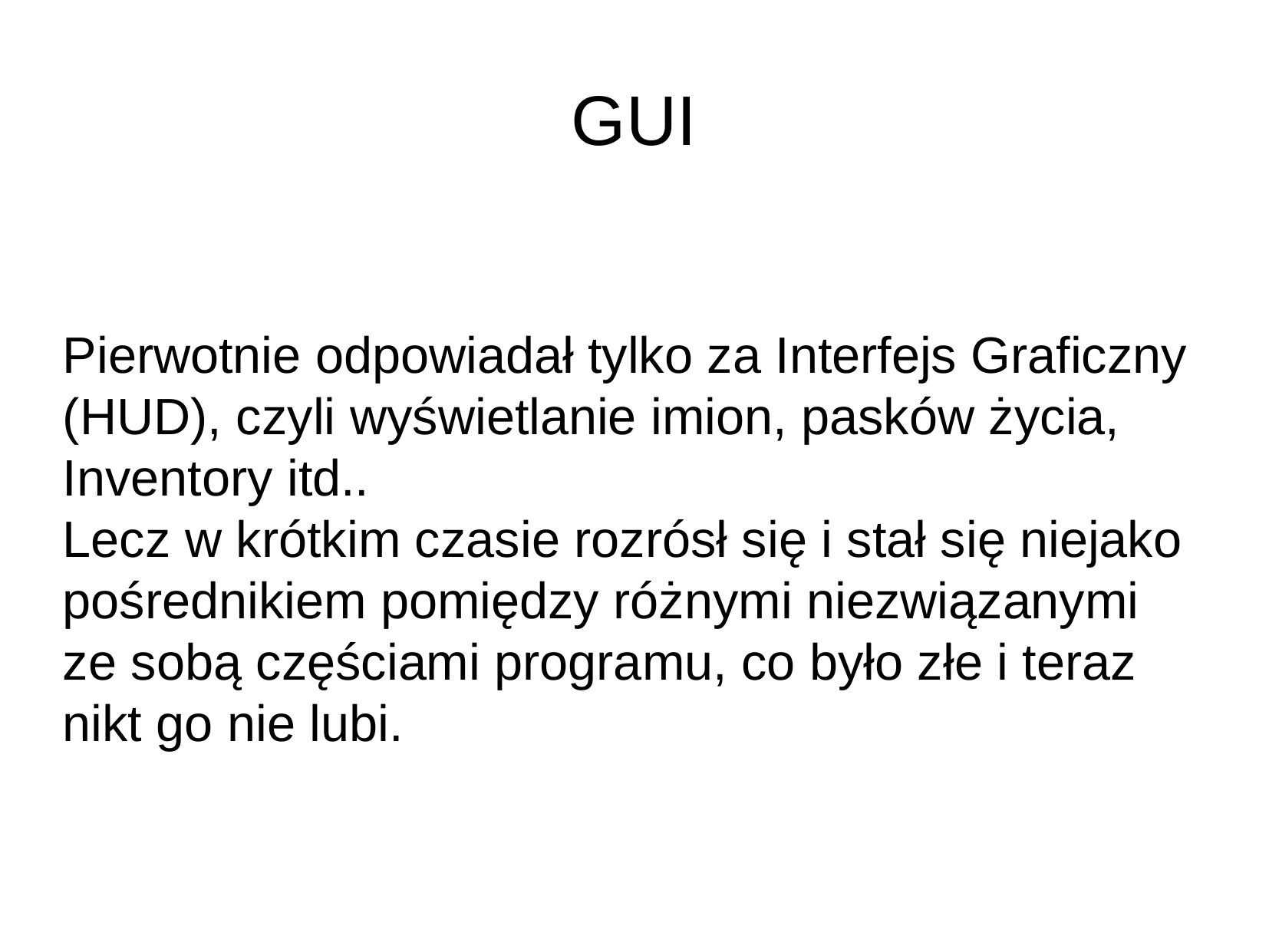

GUI
Pierwotnie odpowiadał tylko za Interfejs Graficzny (HUD), czyli wyświetlanie imion, pasków życia, Inventory itd..
Lecz w krótkim czasie rozrósł się i stał się niejako pośrednikiem pomiędzy różnymi niezwiązanymi ze sobą częściami programu, co było złe i teraz nikt go nie lubi.